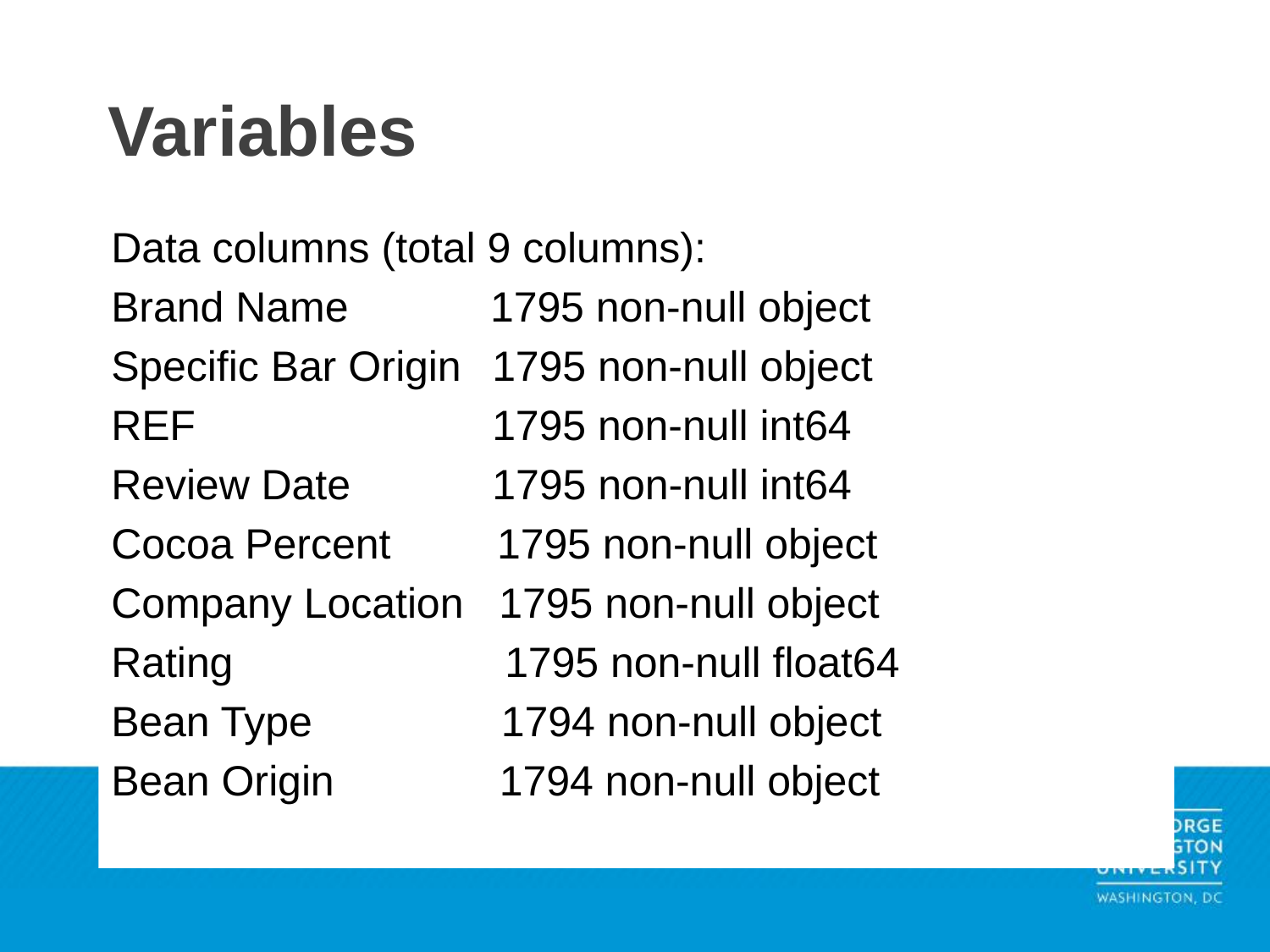

# Variables
Data columns (total 9 columns):
Brand Name            1795 non-null object
Specific Bar Origin  	1795 non-null object
REF                    	1795 non-null int64
Review Date            1795 non-null int64
Cocoa Percent         1795 non-null object
Company Location   1795 non-null object
Rating                       1795 non-null float64
Bean Type                1794 non-null object
Bean Origin              1794 non-null object